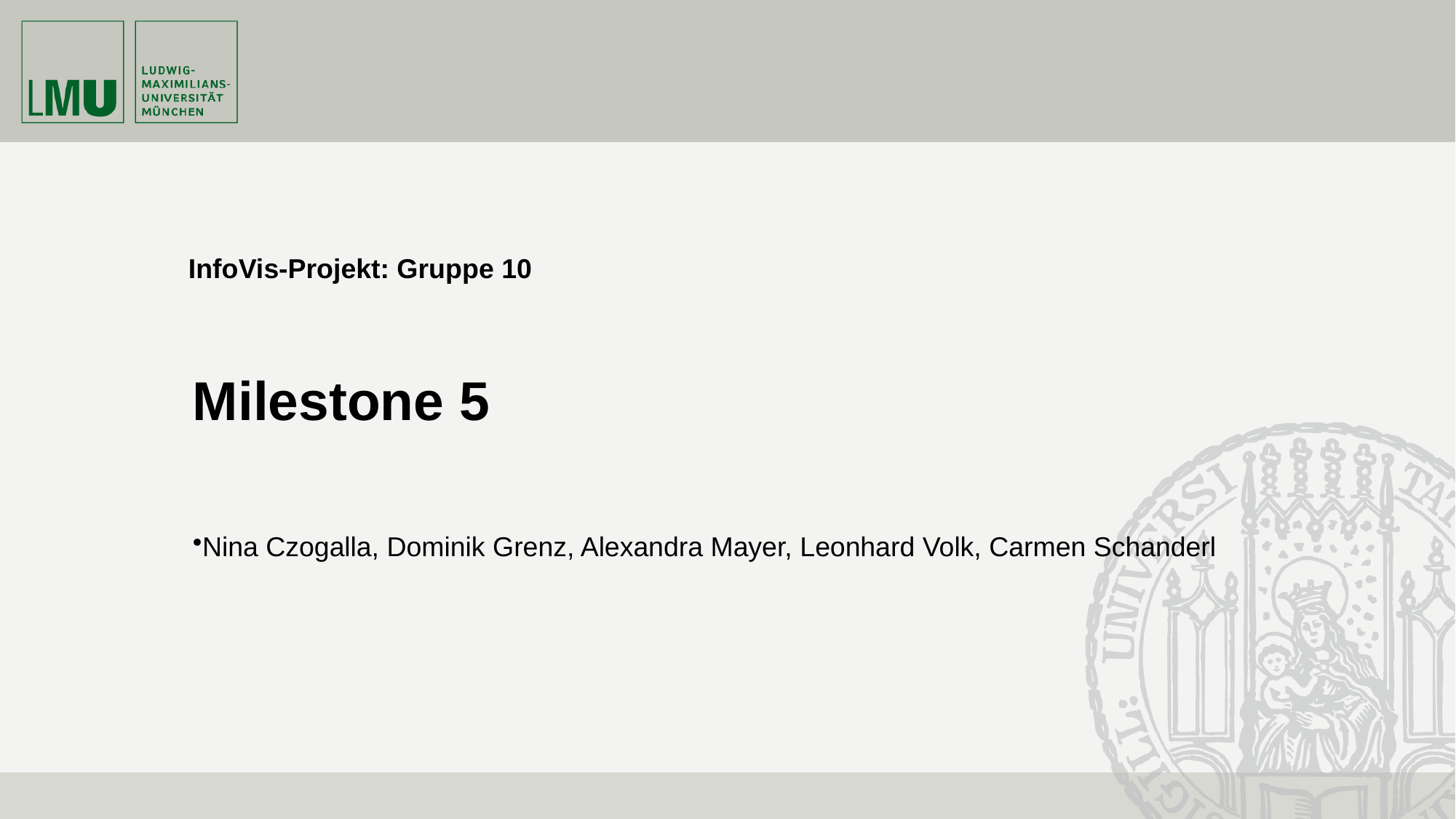

InfoVis-Projekt: Gruppe 10
# Milestone 5
Nina Czogalla, Dominik Grenz, Alexandra Mayer, Leonhard Volk, Carmen Schanderl